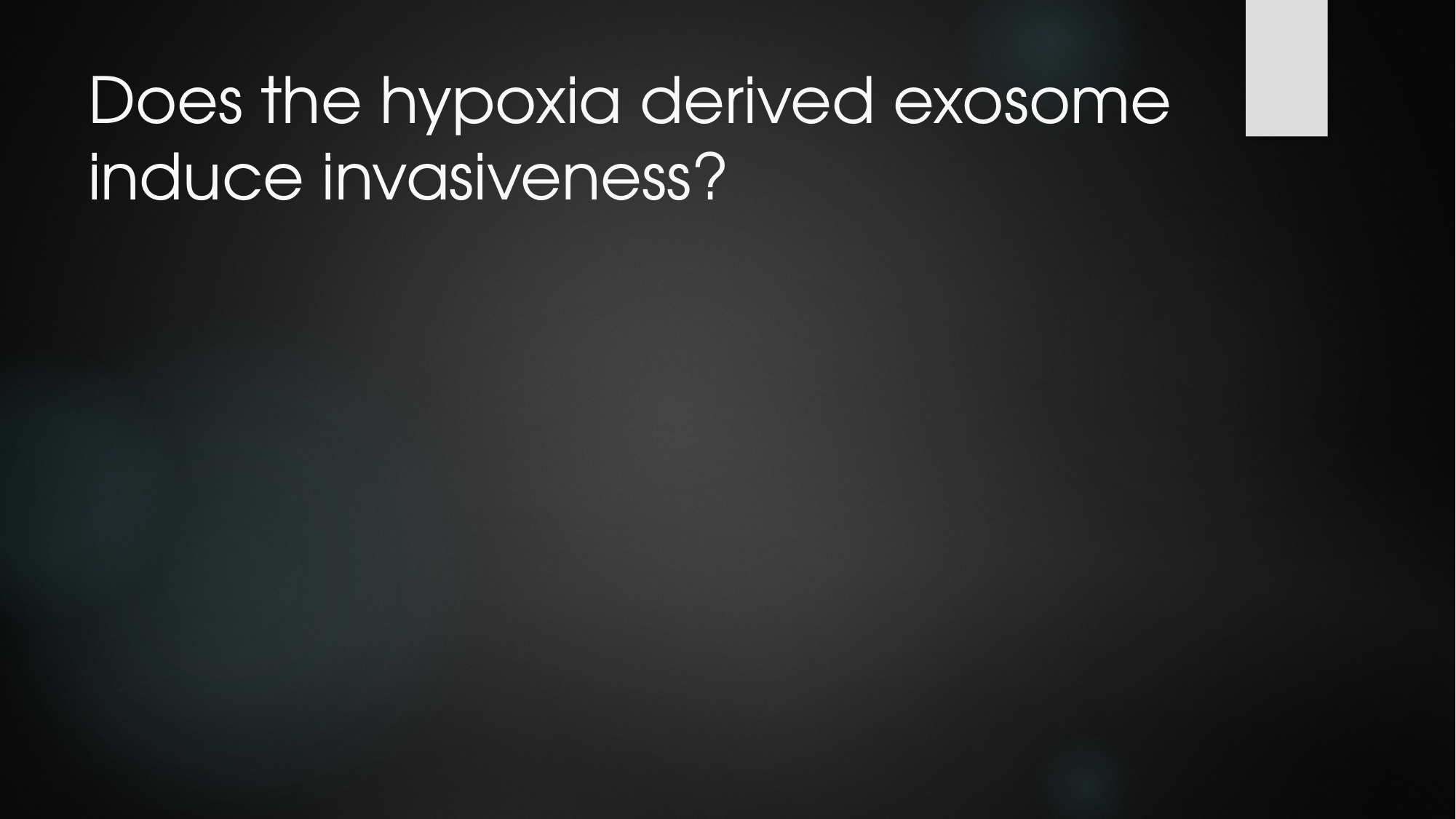

# Does the hypoxia derived exosome induce invasiveness?